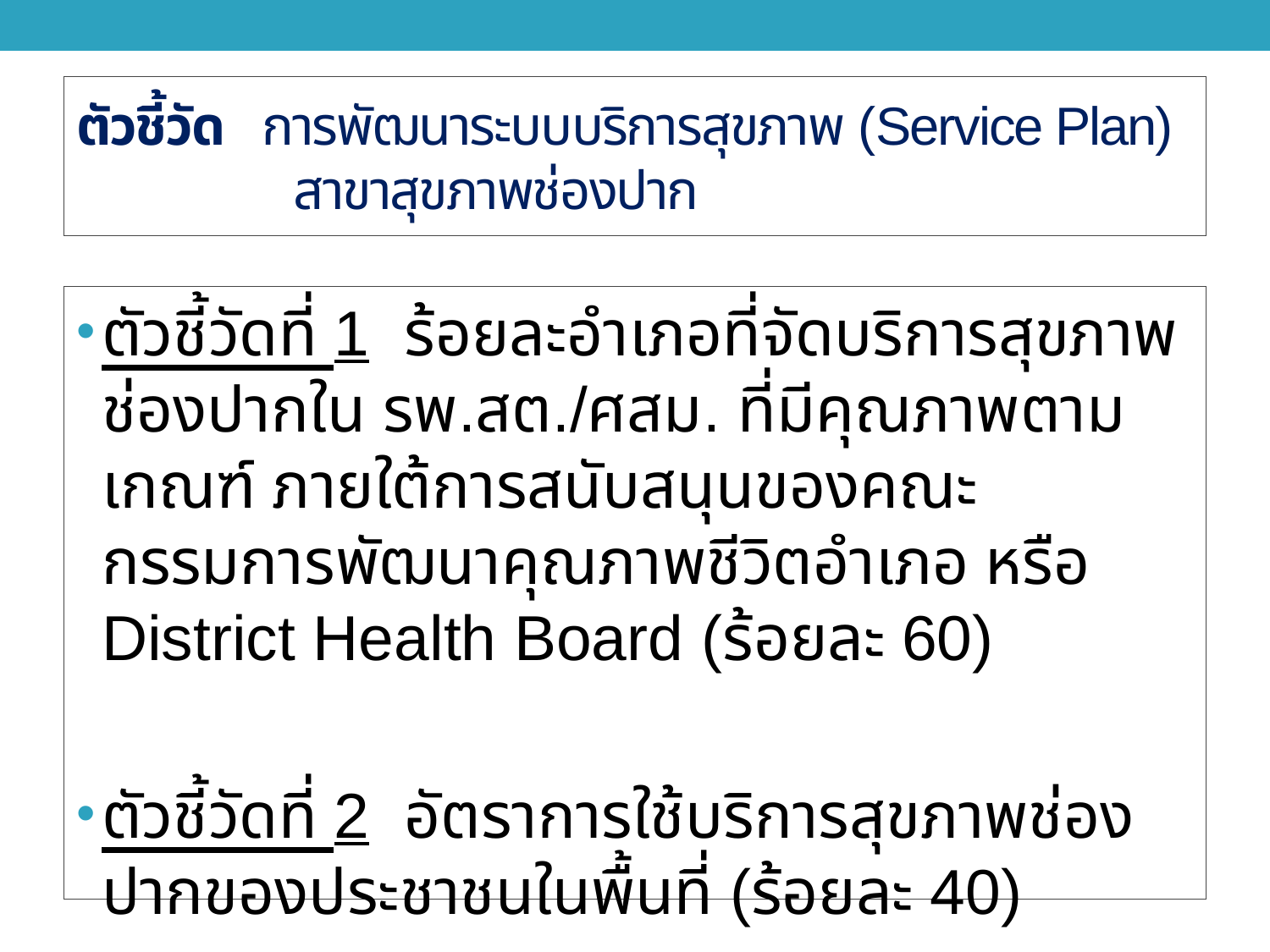

# ตัวชี้วัด   การพัฒนาระบบบริการสุขภาพ (Service Plan) สาขาสุขภาพช่องปาก
ตัวชี้วัดที่ 1  ร้อยละอำเภอที่จัดบริการสุขภาพช่องปากใน รพ.สต./ศสม. ที่มีคุณภาพตามเกณฑ์ ภายใต้การสนับสนุนของคณะกรรมการพัฒนาคุณภาพชีวิตอำเภอ หรือ District Health Board (ร้อยละ 60)

ตัวชี้วัดที่ 2  อัตราการใช้บริการสุขภาพช่องปากของประชาชนในพื้นที่ (ร้อยละ 40)